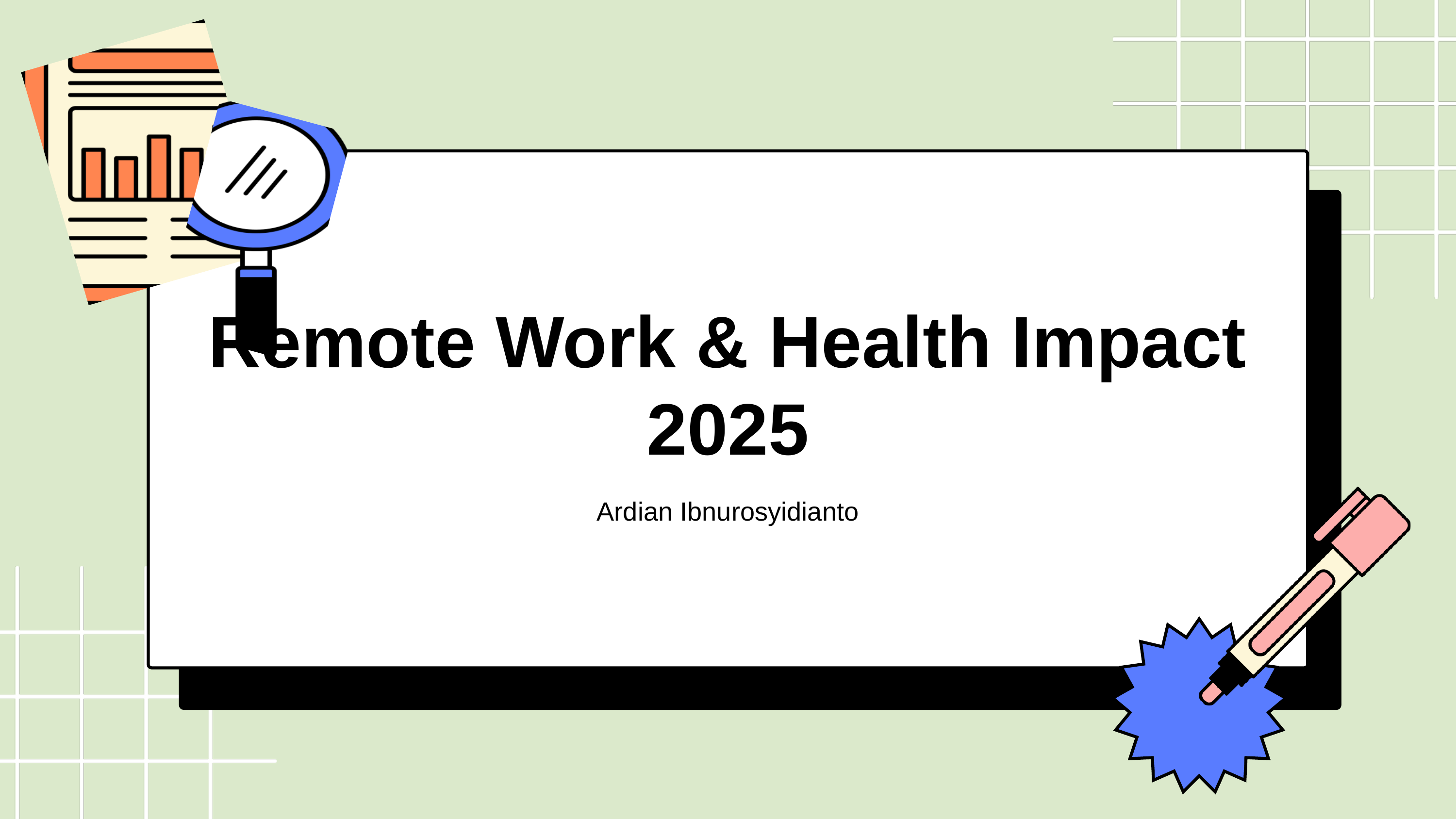

Remote Work & Health Impact 2025
Ardian Ibnurosyidianto